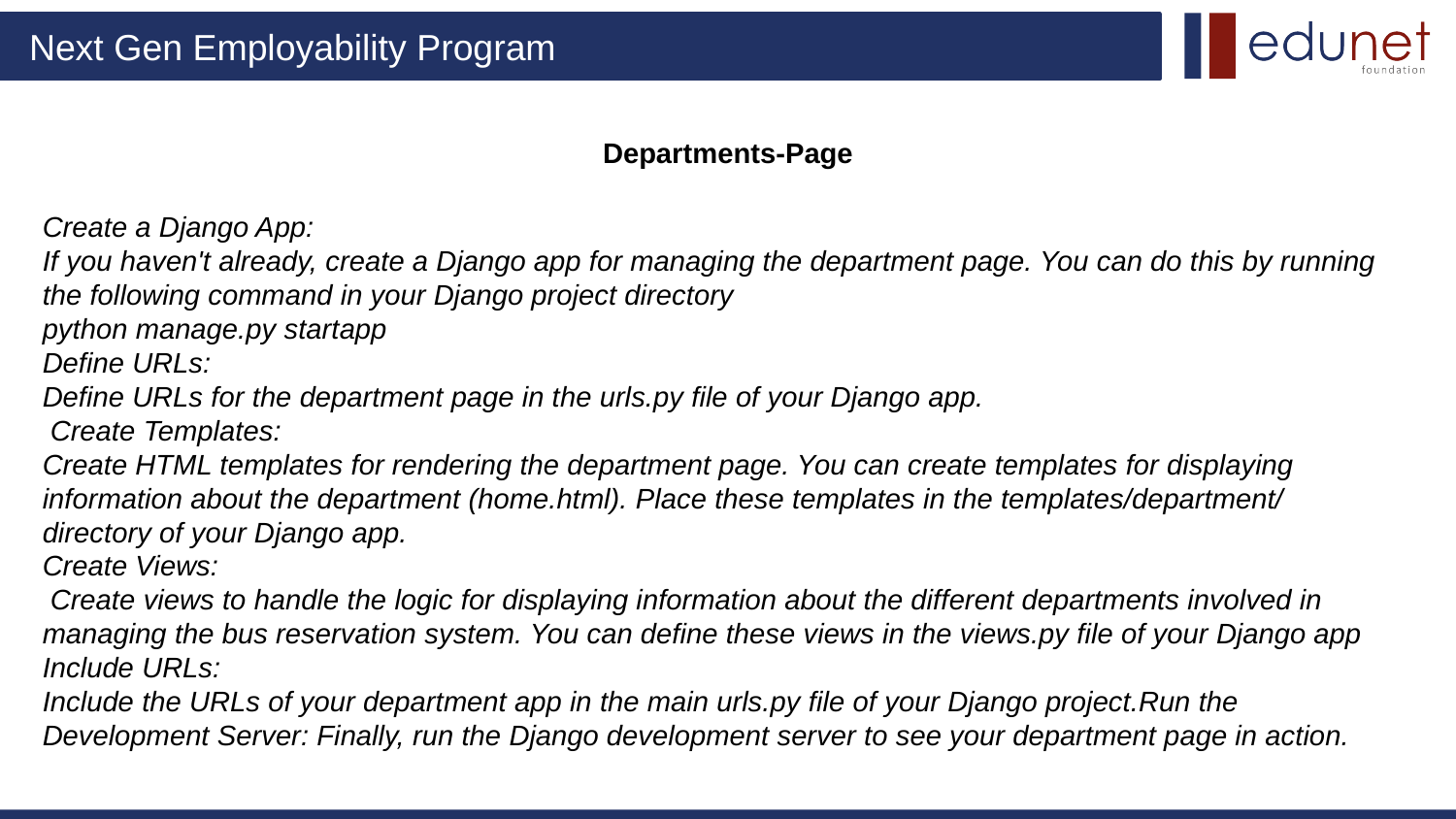

# Departments-Page
Create a Django App:
If you haven't already, create a Django app for managing the department page. You can do this by running the following command in your Django project directory
python manage.py startapp
Define URLs:
Define URLs for the department page in the urls.py file of your Django app.
 Create Templates:
Create HTML templates for rendering the department page. You can create templates for displaying information about the department (home.html). Place these templates in the templates/department/ directory of your Django app.
Create Views:
 Create views to handle the logic for displaying information about the different departments involved in managing the bus reservation system. You can define these views in the views.py file of your Django app
Include URLs:
Include the URLs of your department app in the main urls.py file of your Django project.Run the Development Server: Finally, run the Django development server to see your department page in action.